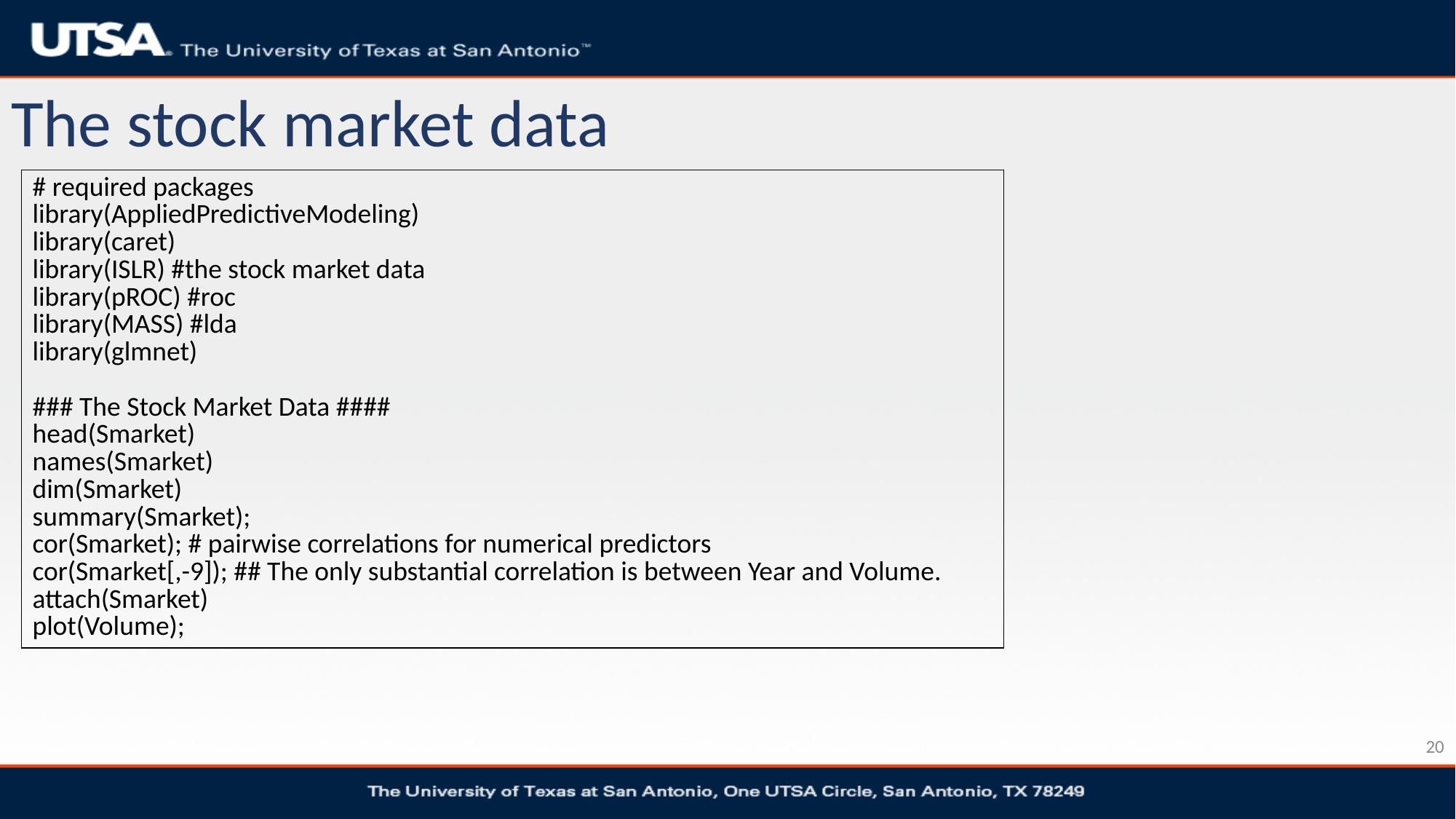

# The stock market data
| # required packages library(AppliedPredictiveModeling) library(caret) library(ISLR) #the stock market data library(pROC) #roc library(MASS) #lda library(glmnet) ### The Stock Market Data #### head(Smarket) names(Smarket) dim(Smarket) summary(Smarket); cor(Smarket); # pairwise correlations for numerical predictors cor(Smarket[,-9]); ## The only substantial correlation is between Year and Volume. attach(Smarket) plot(Volume); |
| --- |
20